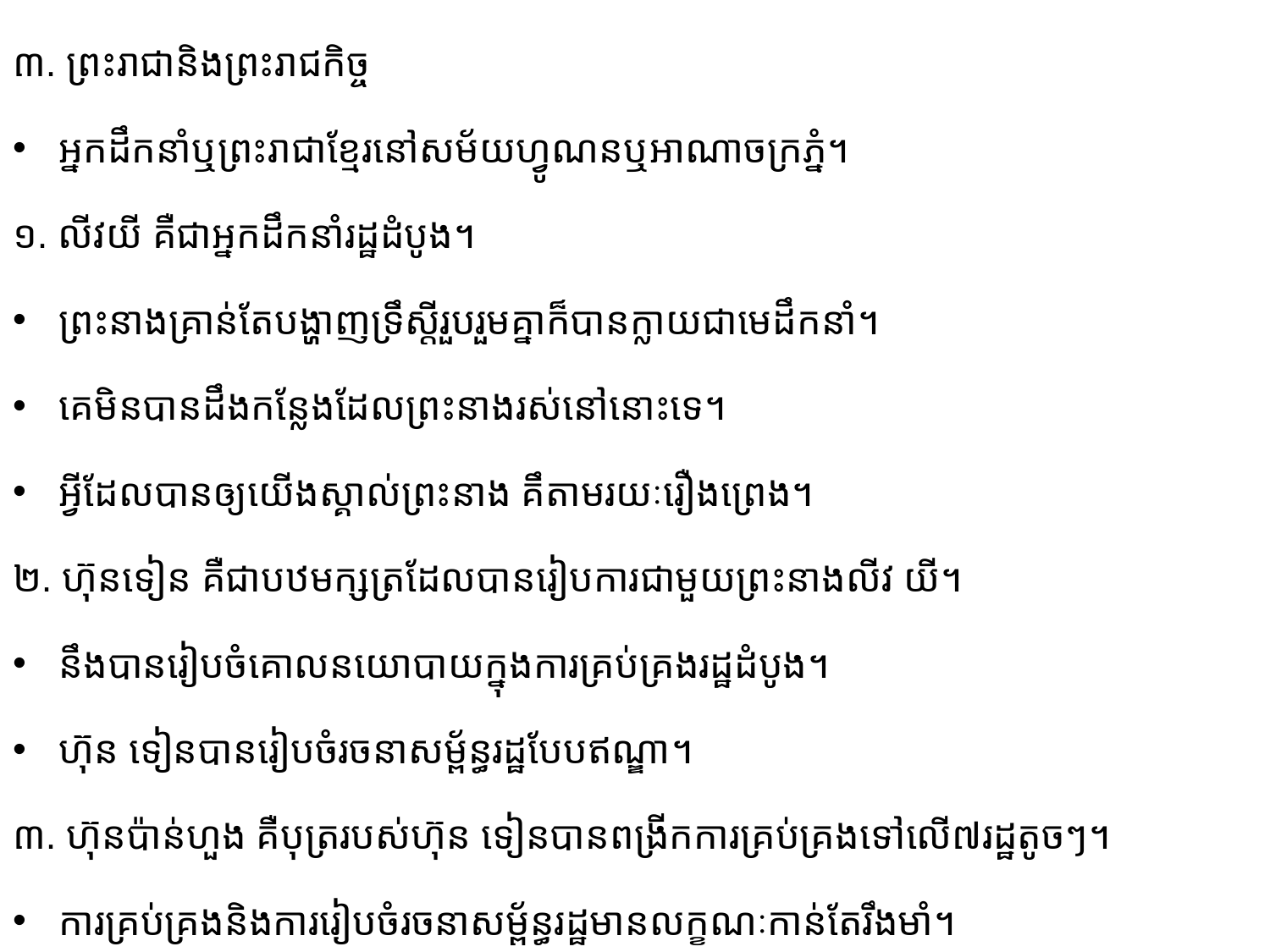

៣. ព្រះរាជានិងព្រះរាជកិច្ច
អ្នកដឹកនាំឬព្រះរាជាខ្មែរនៅសម័យហ្វូណនឬអាណាចក្រភ្នំ។
១. លីវយី គឺជាអ្នកដឹកនាំរដ្ឋដំបូង។
ព្រះនាងគ្រាន់តែបង្ហាញទ្រឹស្តីរួបរួមគ្នាក៏បានក្លាយជាមេដឹកនាំ។
គេមិន​បានដឹងកន្លែងដែលព្រះនាងរស់នៅនោះទេ។
អ្វីដែលបានឲ្យយើងស្គាល់ព្រះនាង គឹតាមរយៈរឿងព្រេង។
២. ហ៊ុនទៀន គឺជាបឋមក្សត្រដែល​បានរៀបការជាមួយព្រះនាងលីវ យី។
​នឹងបានរៀប​ចំ​គោល​នយោ​បាយ​ក្នុងការគ្រប់គ្រងរដ្ឋដំបូង។
ហ៊ុន ទៀនបាន​រៀប​ចំរចនាសម្ព័ន្ធរដ្ឋបែបឥណ្ឌា។
៣. ហ៊ុនប៉ាន់ហួង គឺបុត្ររបស់ហ៊ុន ទៀនបានពង្រីកការគ្រប់គ្រងទៅលើ៧រដ្ឋតូចៗ។
ការគ្រប់គ្រងនិងការ​រៀបចំរចនាសម្ព័ន្ធរដ្ឋមានលក្ខណៈកាន់តែរឹងមាំ។